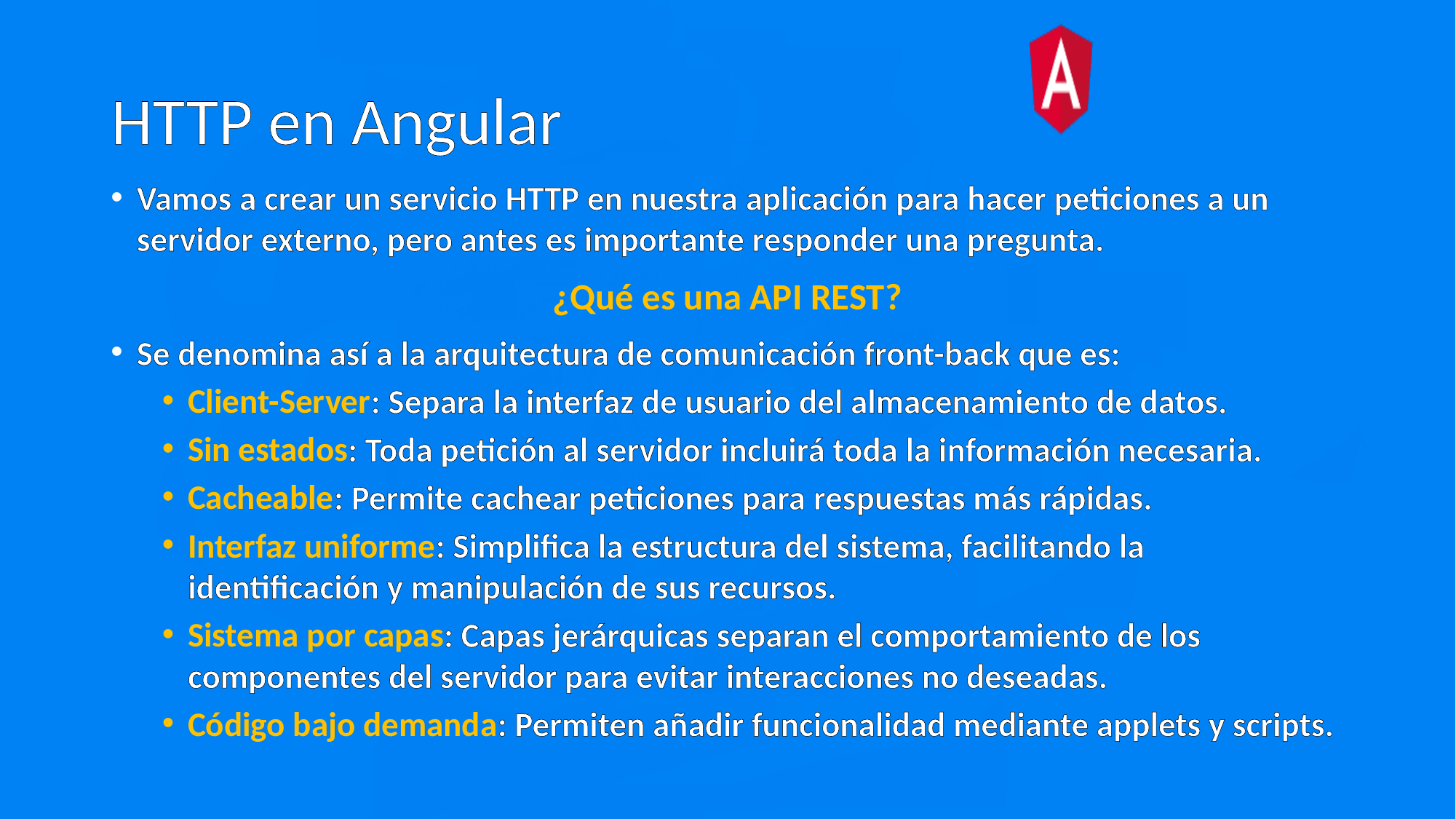

# HTTP en Angular
Vamos a crear un servicio HTTP en nuestra aplicación para hacer peticiones a un servidor externo, pero antes es importante responder una pregunta.
¿Qué es una API REST?
Se denomina así a la arquitectura de comunicación front-back que es:
Client-Server: Separa la interfaz de usuario del almacenamiento de datos.
Sin estados: Toda petición al servidor incluirá toda la información necesaria.
Cacheable: Permite cachear peticiones para respuestas más rápidas.
Interfaz uniforme: Simplifica la estructura del sistema, facilitando la identificación y manipulación de sus recursos.
Sistema por capas: Capas jerárquicas separan el comportamiento de los componentes del servidor para evitar interacciones no deseadas.
Código bajo demanda: Permiten añadir funcionalidad mediante applets y scripts.